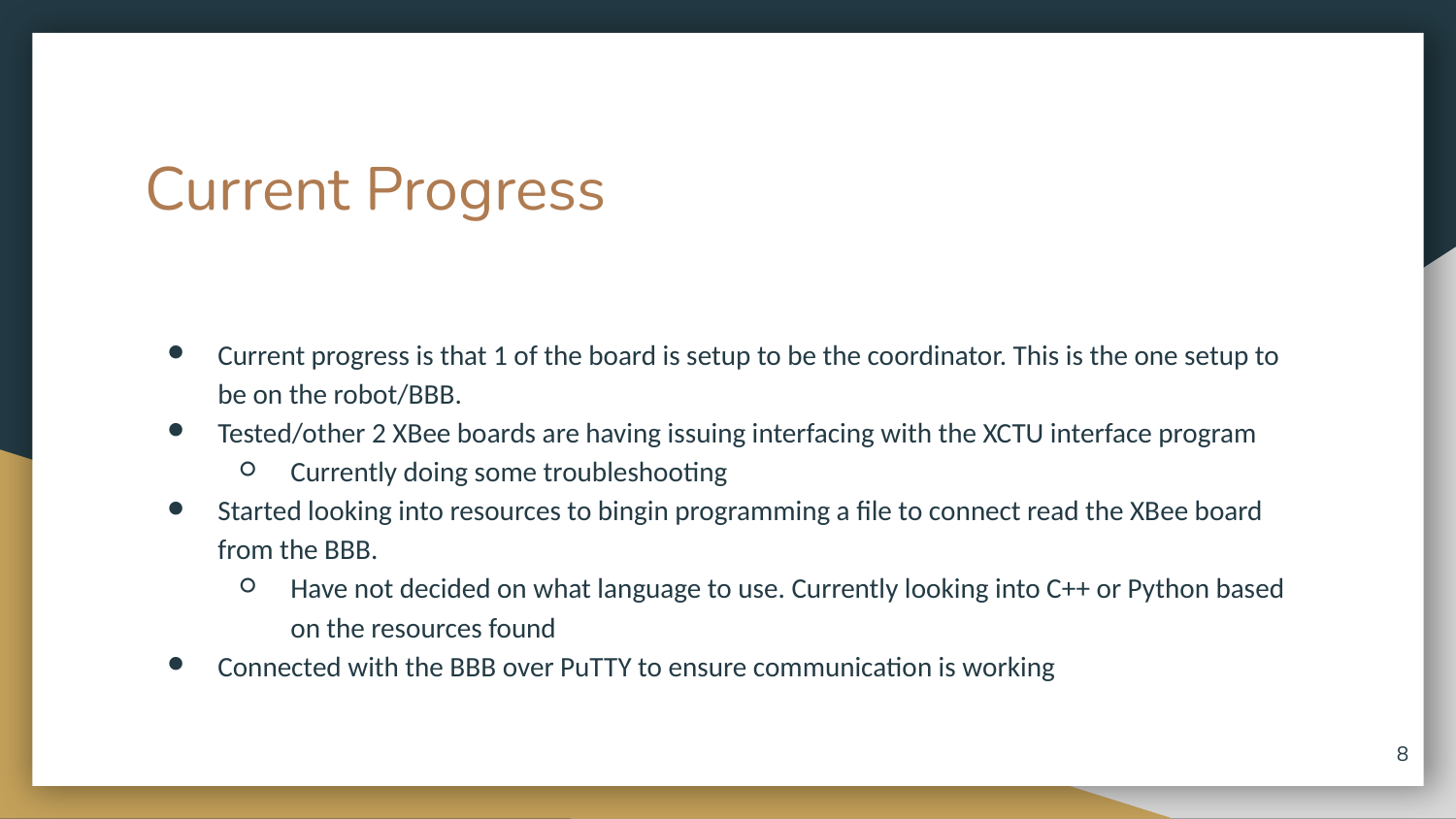

# Current Progress
Current progress is that 1 of the board is setup to be the coordinator. This is the one setup to be on the robot/BBB.
Tested/other 2 XBee boards are having issuing interfacing with the XCTU interface program
Currently doing some troubleshooting
Started looking into resources to bingin programming a file to connect read the XBee board from the BBB.
Have not decided on what language to use. Currently looking into C++ or Python based on the resources found
Connected with the BBB over PuTTY to ensure communication is working
8